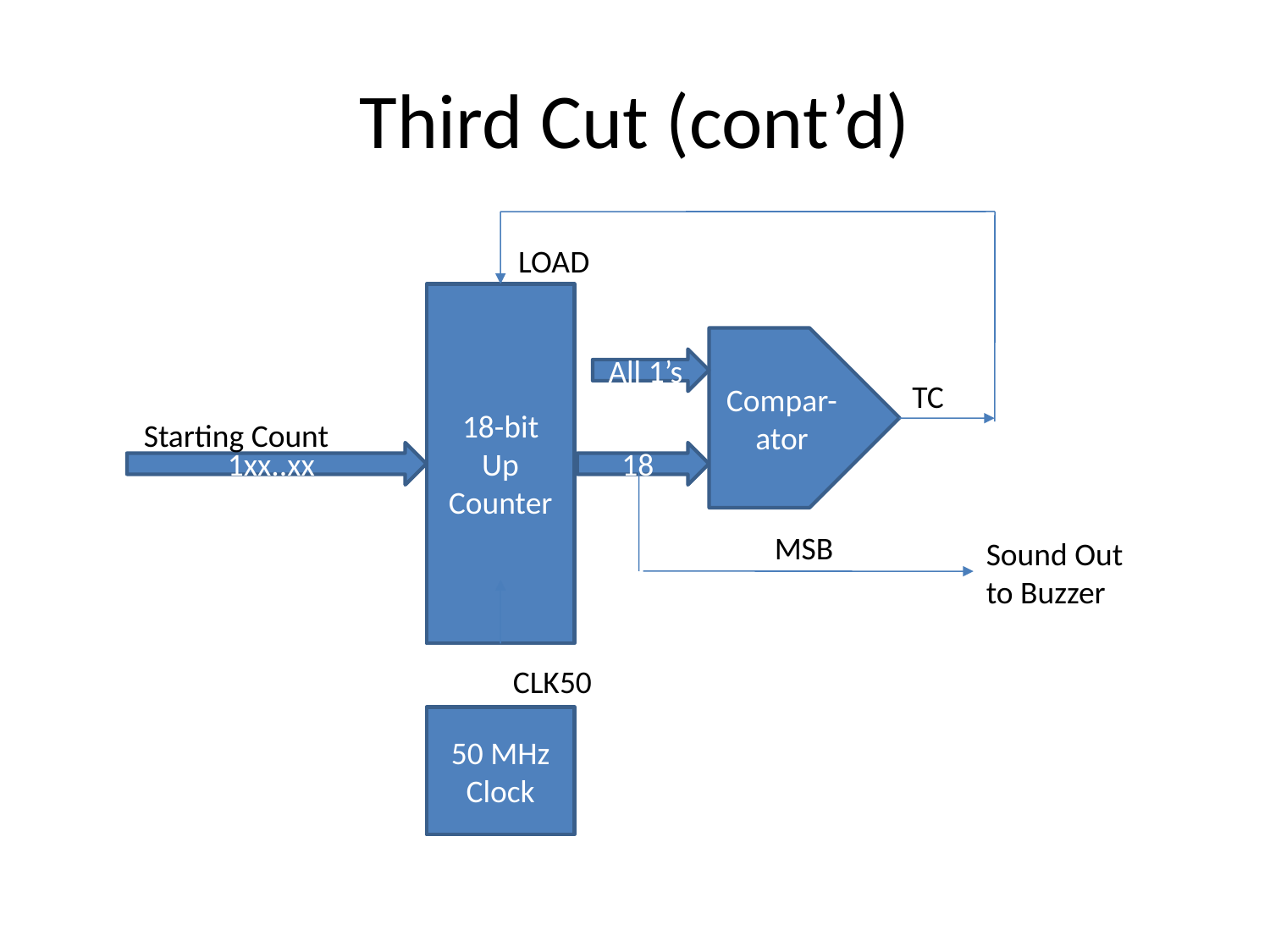

Third Cut (cont’d)

LOAD
18-bit
Up
Counter
Compar-
ator
All 1’s
TC
Starting Count

1xx..xx
18

MSB
Sound Out
to Buzzer

CLK50
50 MHz
Clock